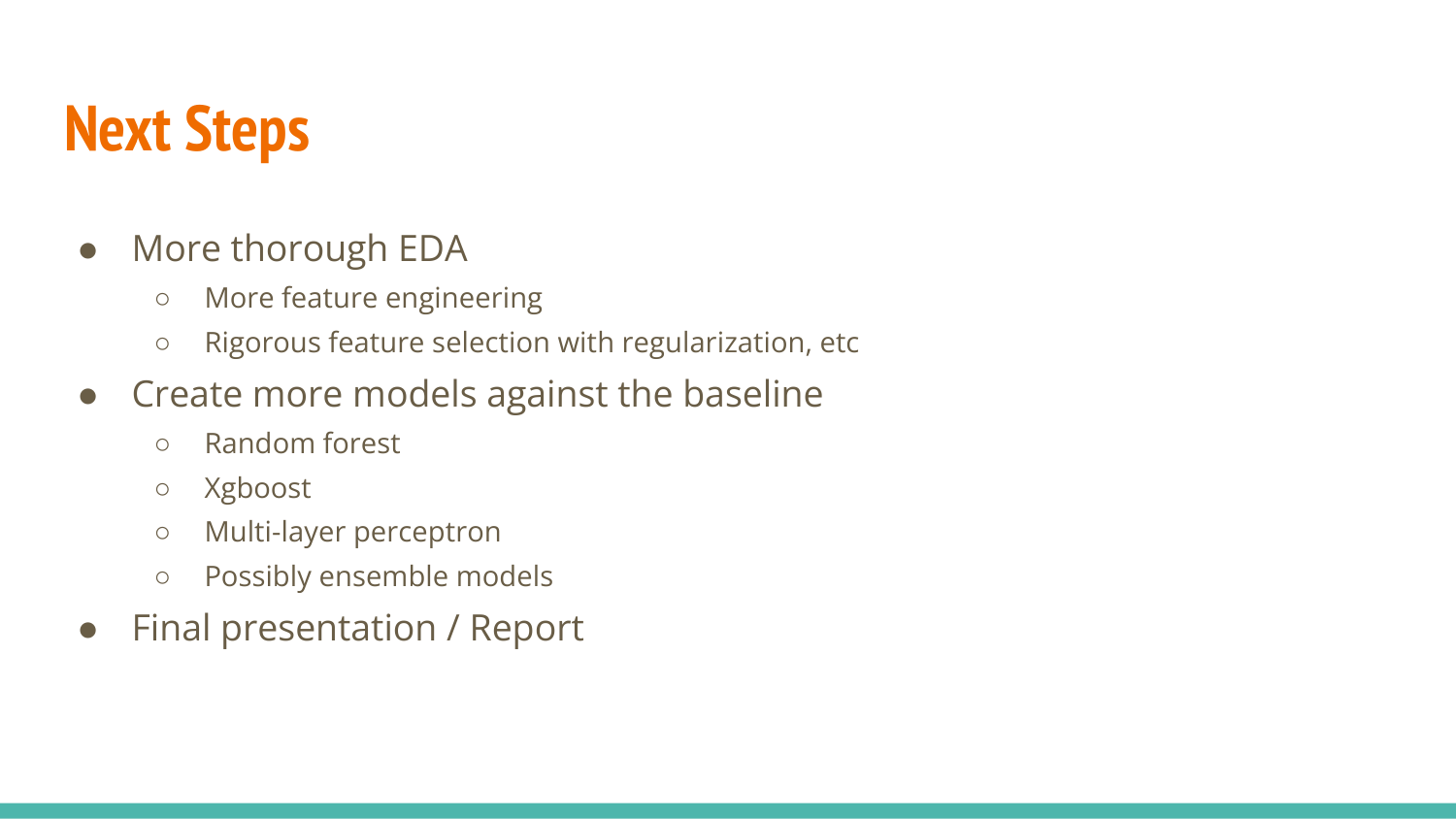

# Next Steps
More thorough EDA
More feature engineering
Rigorous feature selection with regularization, etc
Create more models against the baseline
Random forest
Xgboost
Multi-layer perceptron
Possibly ensemble models
Final presentation / Report